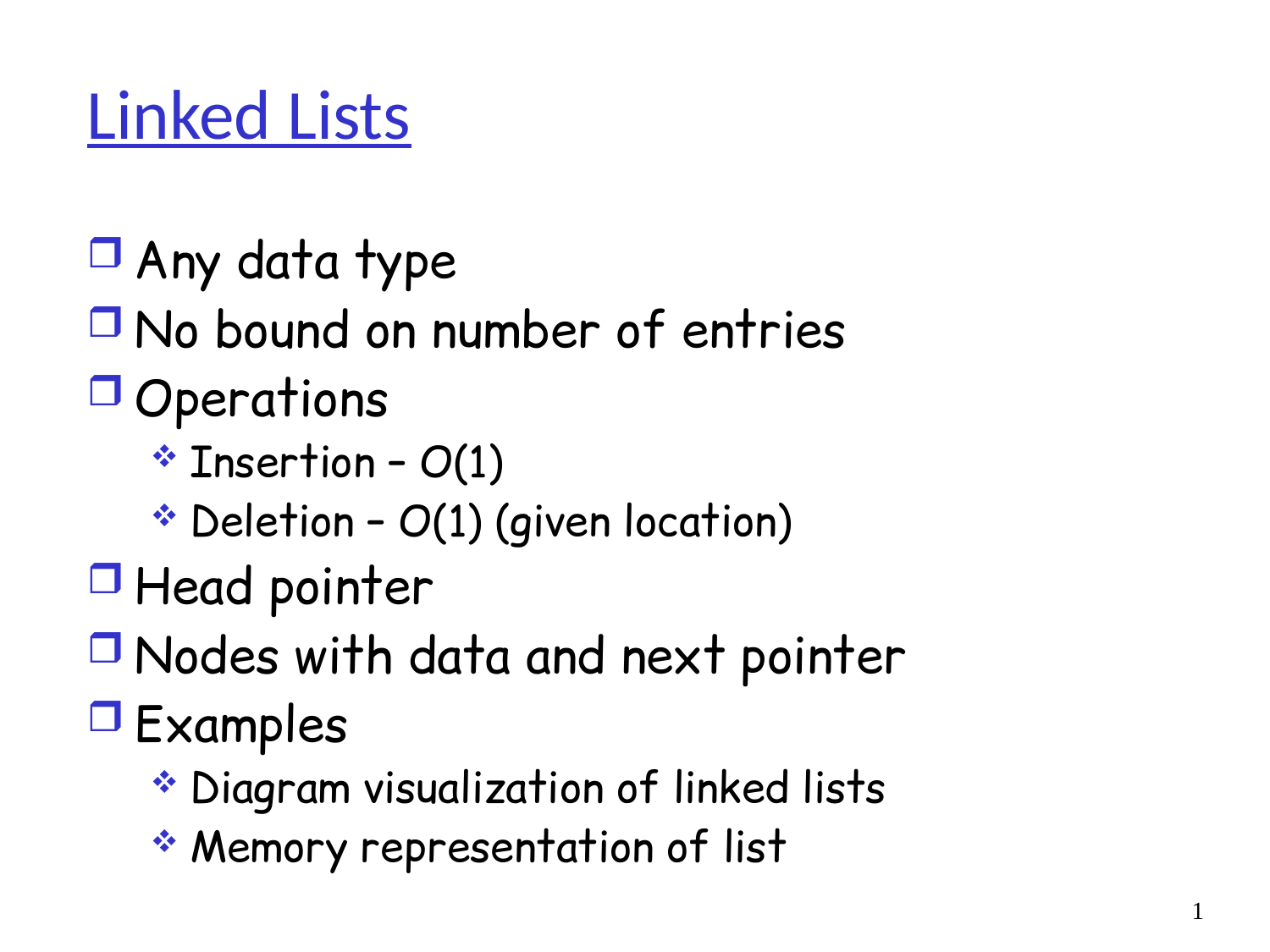

# Linked Lists
Any data type
No bound on number of entries
Operations
Insertion – O(1)
Deletion – O(1) (given location)
Head pointer
Nodes with data and next pointer
Examples
Diagram visualization of linked lists
Memory representation of list
1